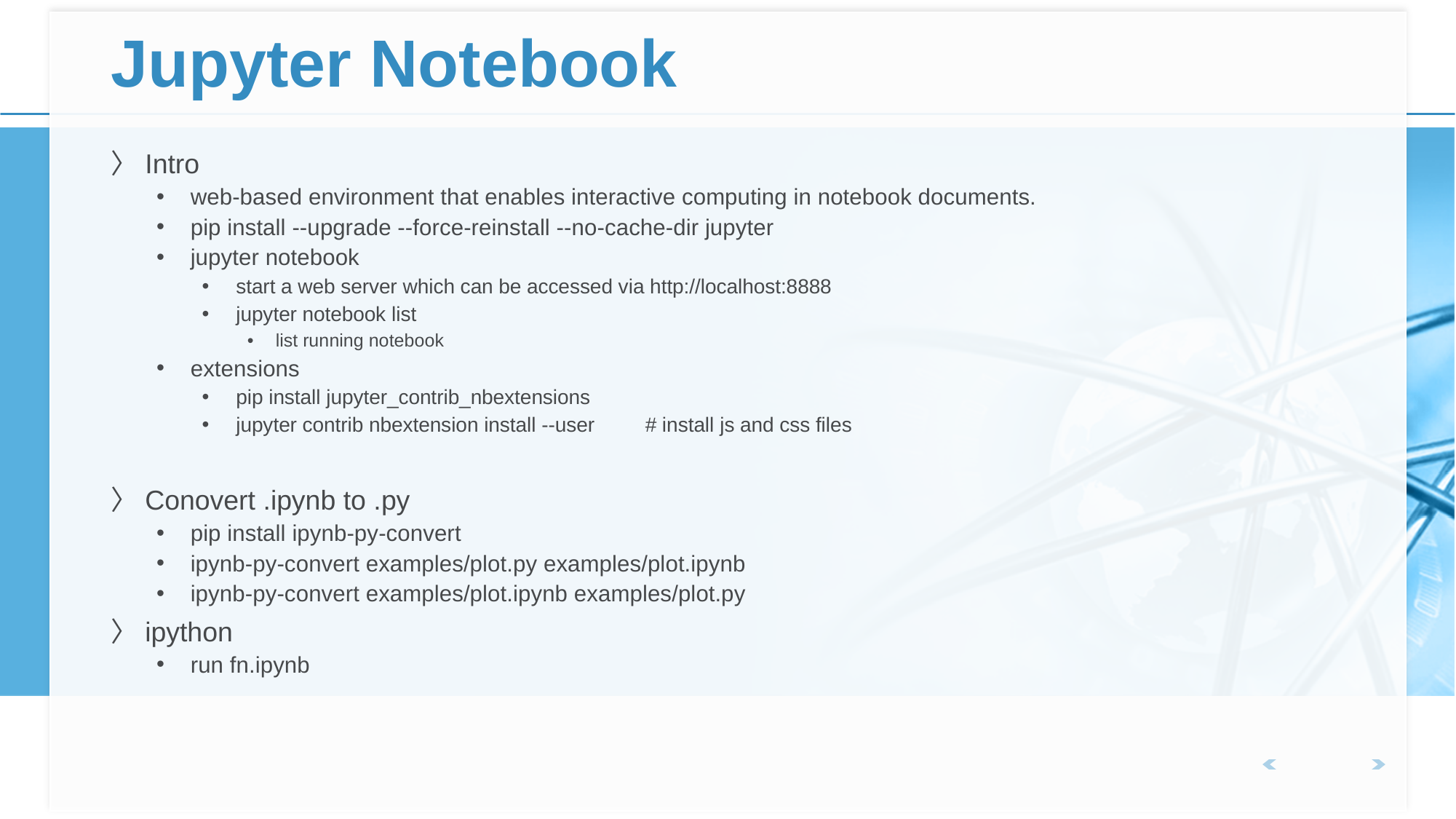

# Jupyter Notebook
Intro
web-based environment that enables interactive computing in notebook documents.
pip install --upgrade --force-reinstall --no-cache-dir jupyter
jupyter notebook
start a web server which can be accessed via http://localhost:8888
jupyter notebook list
list running notebook
extensions
pip install jupyter_contrib_nbextensions
jupyter contrib nbextension install --user	# install js and css files

Conovert .ipynb to .py
pip install ipynb-py-convert
ipynb-py-convert examples/plot.py examples/plot.ipynb
ipynb-py-convert examples/plot.ipynb examples/plot.py
ipython
run fn.ipynb